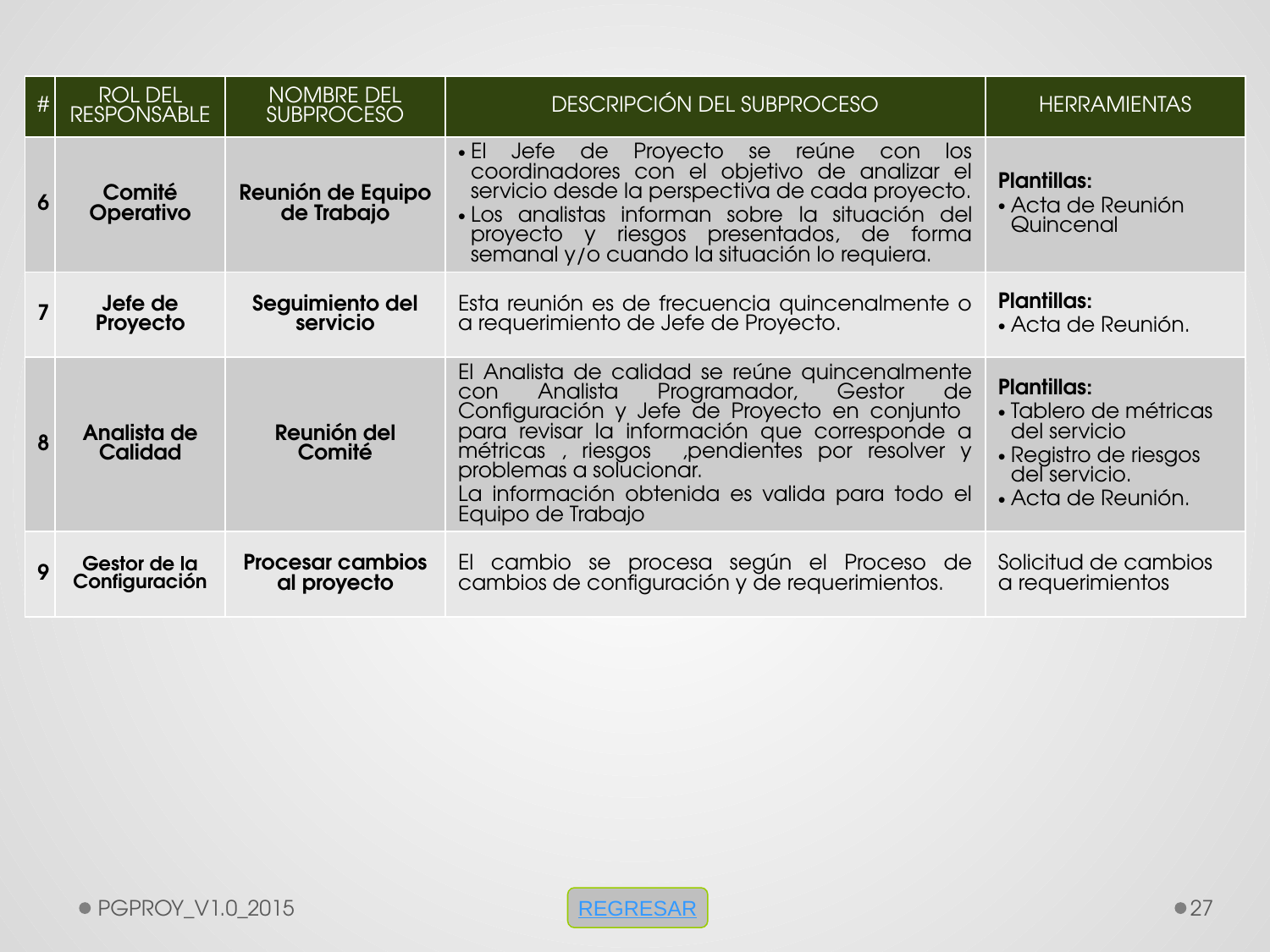

| # | ROL DEL RESPONSABLE | NOMBRE DEL SUBPROCESO | DESCRIPCIÓN DEL SUBPROCESO | HERRAMIENTAS |
| --- | --- | --- | --- | --- |
| 6 | Comité Operativo | Reunión de Equipo de Trabajo | El Jefe de Proyecto se reúne con los coordinadores con el objetivo de analizar el servicio desde la perspectiva de cada proyecto. Los analistas informan sobre la situación del proyecto y riesgos presentados, de forma semanal y/o cuando la situación lo requiera. | Plantillas: Acta de Reunión Quincenal |
| 7 | Jefe de Proyecto | Seguimiento del servicio | Esta reunión es de frecuencia quincenalmente o a requerimiento de Jefe de Proyecto. | Plantillas: Acta de Reunión. |
| 8 | Analista de Calidad | Reunión del Comité | El Analista de calidad se reúne quincenalmente con Analista Programador, Gestor de Configuración y Jefe de Proyecto en conjunto para revisar la información que corresponde a métricas , riesgos ,pendientes por resolver y problemas a solucionar. La información obtenida es valida para todo el Equipo de Trabajo | Plantillas: Tablero de métricas del servicio Registro de riesgos del servicio. Acta de Reunión. |
| 9 | Gestor de la Configuración | Procesar cambios al proyecto | El cambio se procesa según el Proceso de cambios de configuración y de requerimientos. | Solicitud de cambios a requerimientos |
PGPROY_V1.0_2015
27
REGRESAR